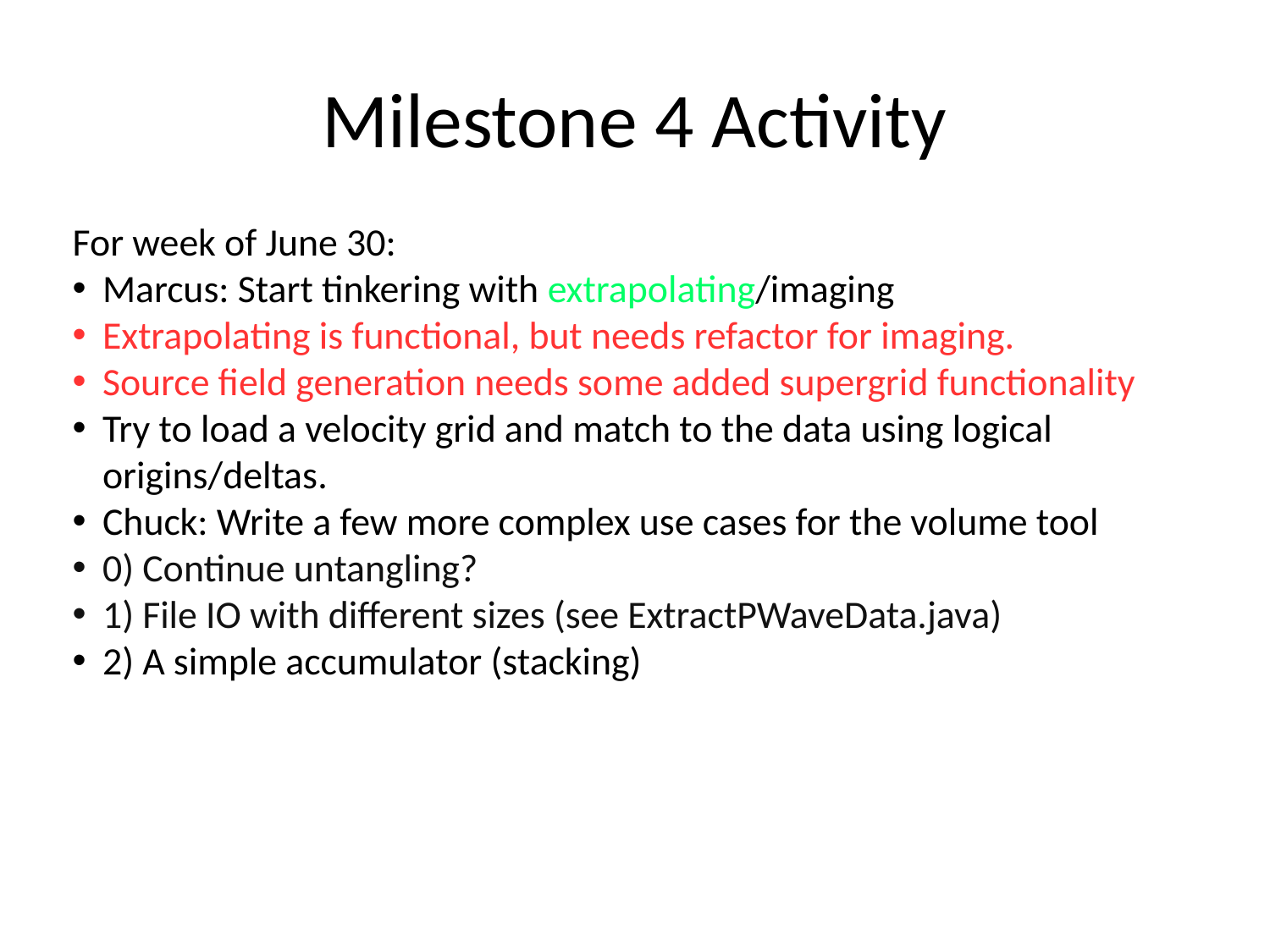

Milestone 4 Activity
For week of June 30:
Marcus: Start tinkering with extrapolating/imaging
Extrapolating is functional, but needs refactor for imaging.
Source field generation needs some added supergrid functionality
Try to load a velocity grid and match to the data using logical origins/deltas.
Chuck: Write a few more complex use cases for the volume tool
0) Continue untangling?
1) File IO with different sizes (see ExtractPWaveData.java)
2) A simple accumulator (stacking)